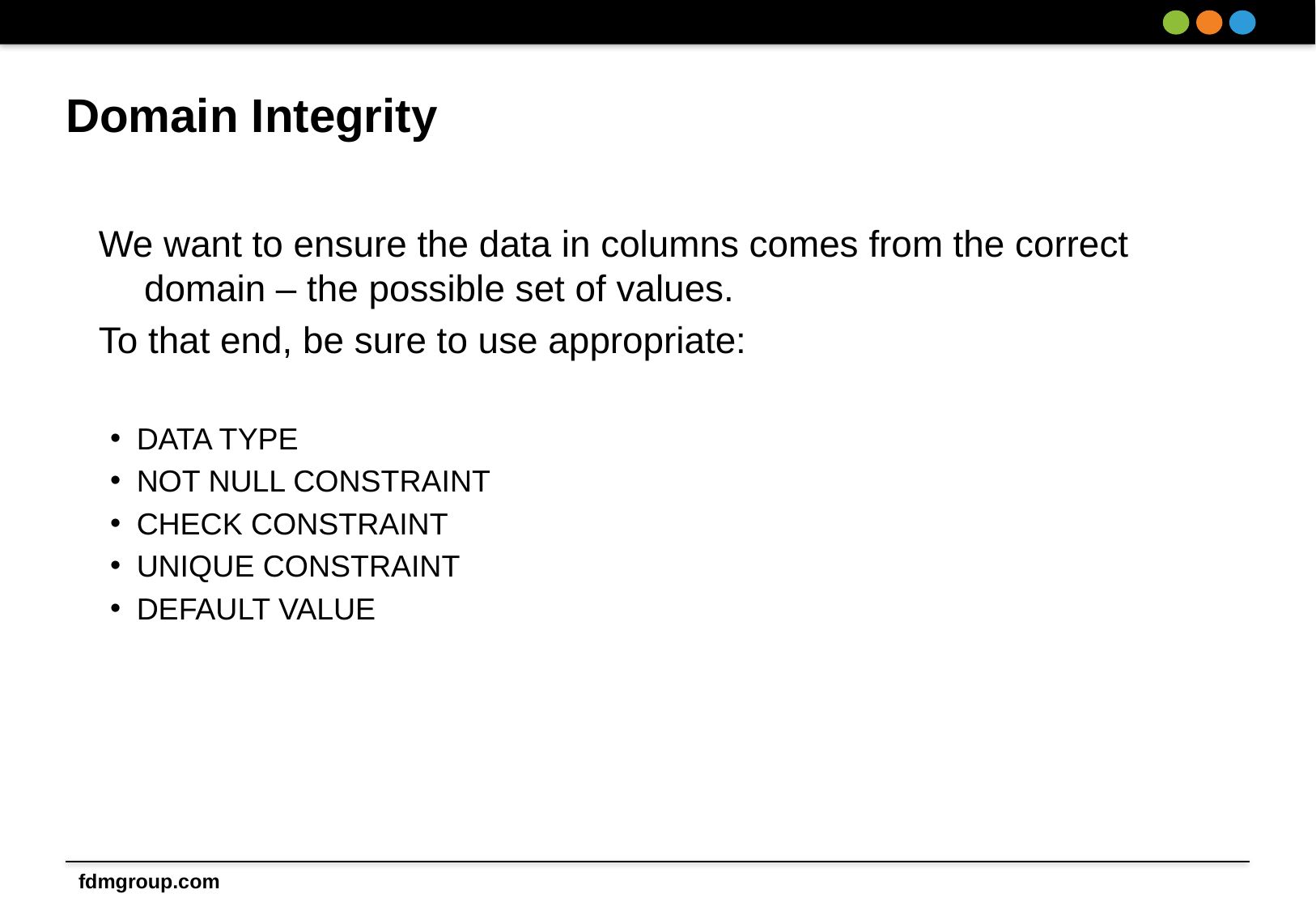

# Domain Integrity
We want to ensure the data in columns comes from the correct domain – the possible set of values.
To that end, be sure to use appropriate:

DATA TYPE
NOT NULL CONSTRAINT
CHECK CONSTRAINT
UNIQUE CONSTRAINT
DEFAULT VALUE